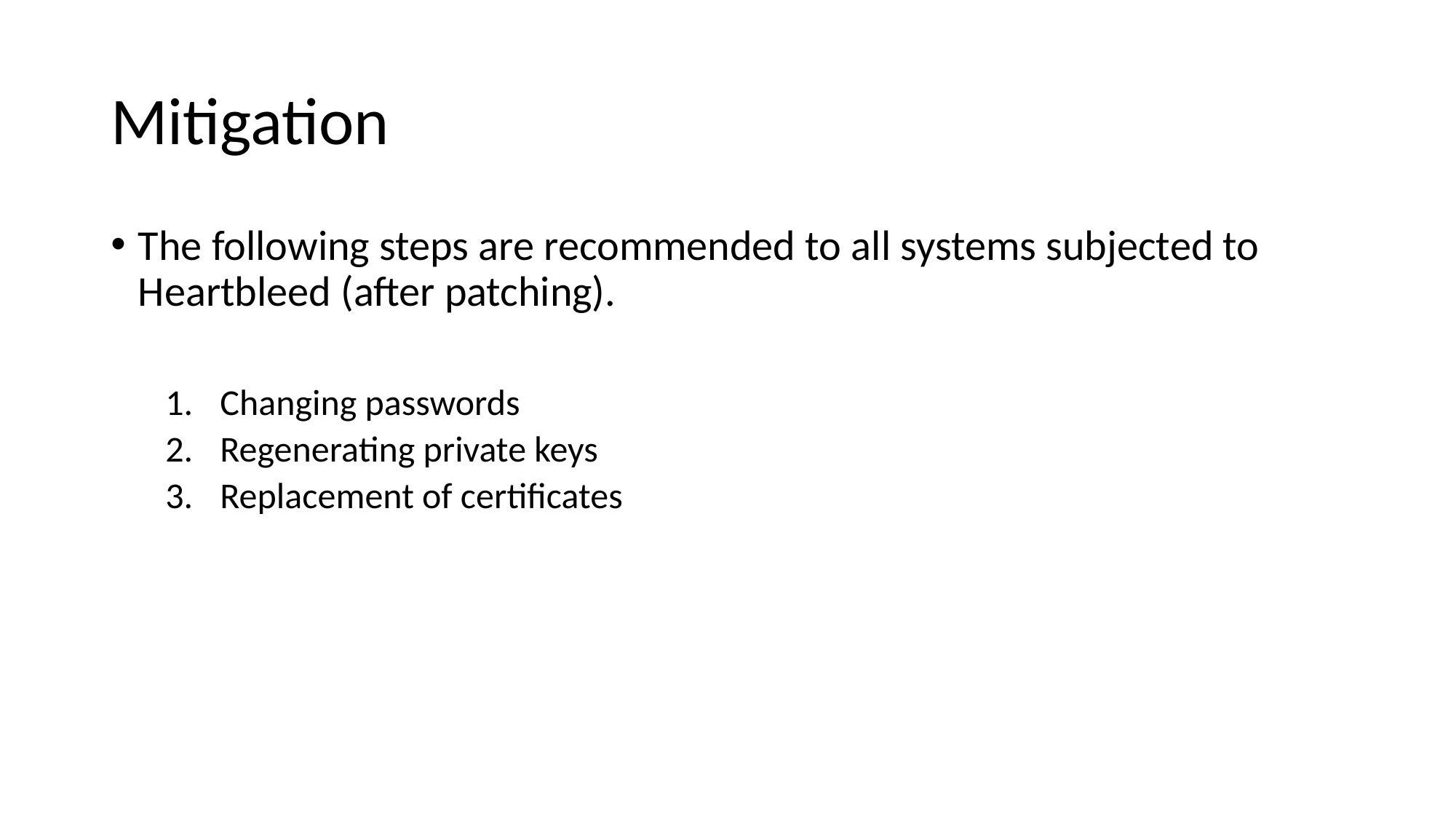

# Mitigation
The following steps are recommended to all systems subjected to Heartbleed (after patching).

Changing passwords
Regenerating private keys
Replacement of certificates